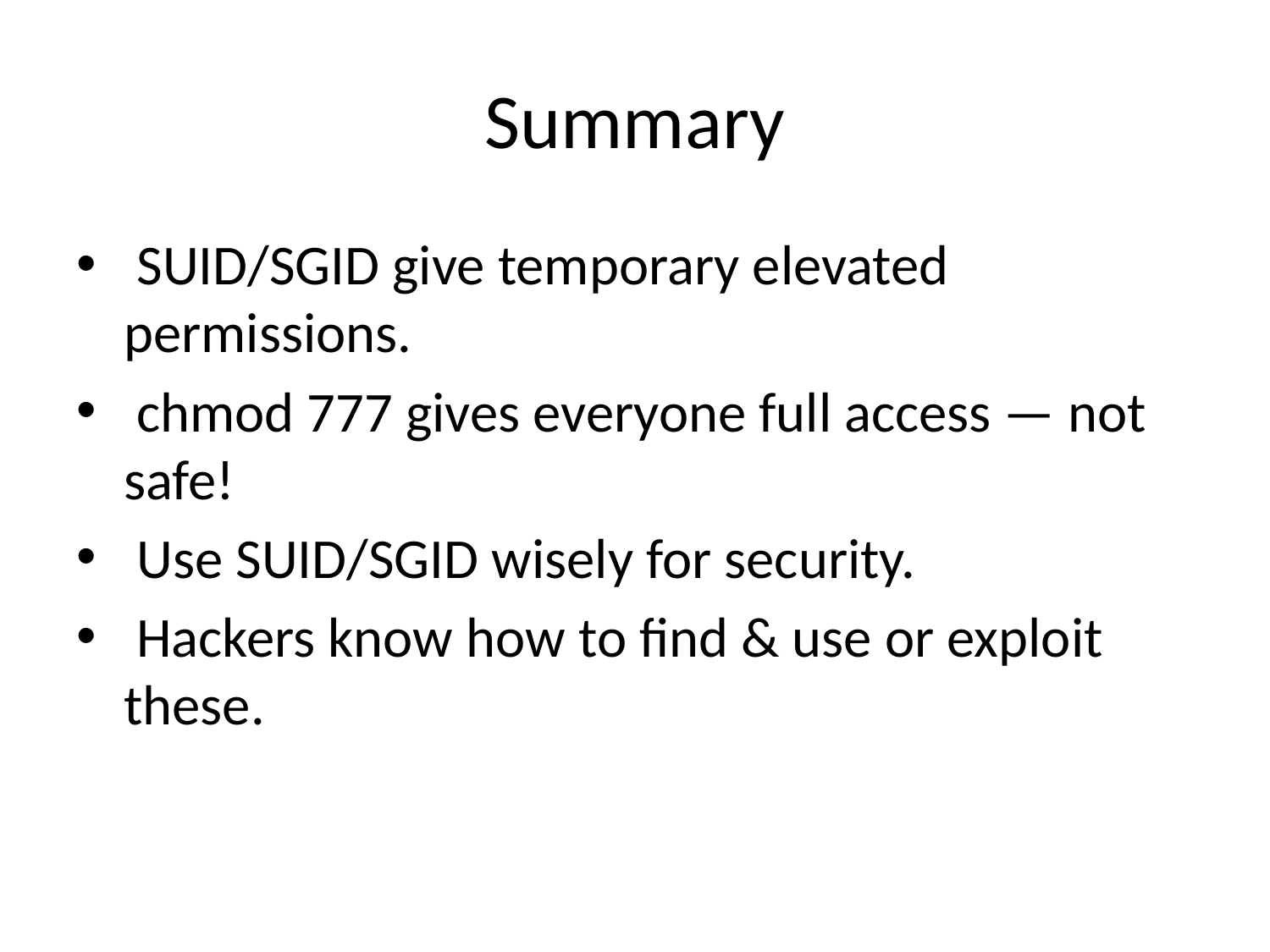

# Summary
 SUID/SGID give temporary elevated permissions.
 chmod 777 gives everyone full access — not safe!
 Use SUID/SGID wisely for security.
 Hackers know how to find & use or exploit these.